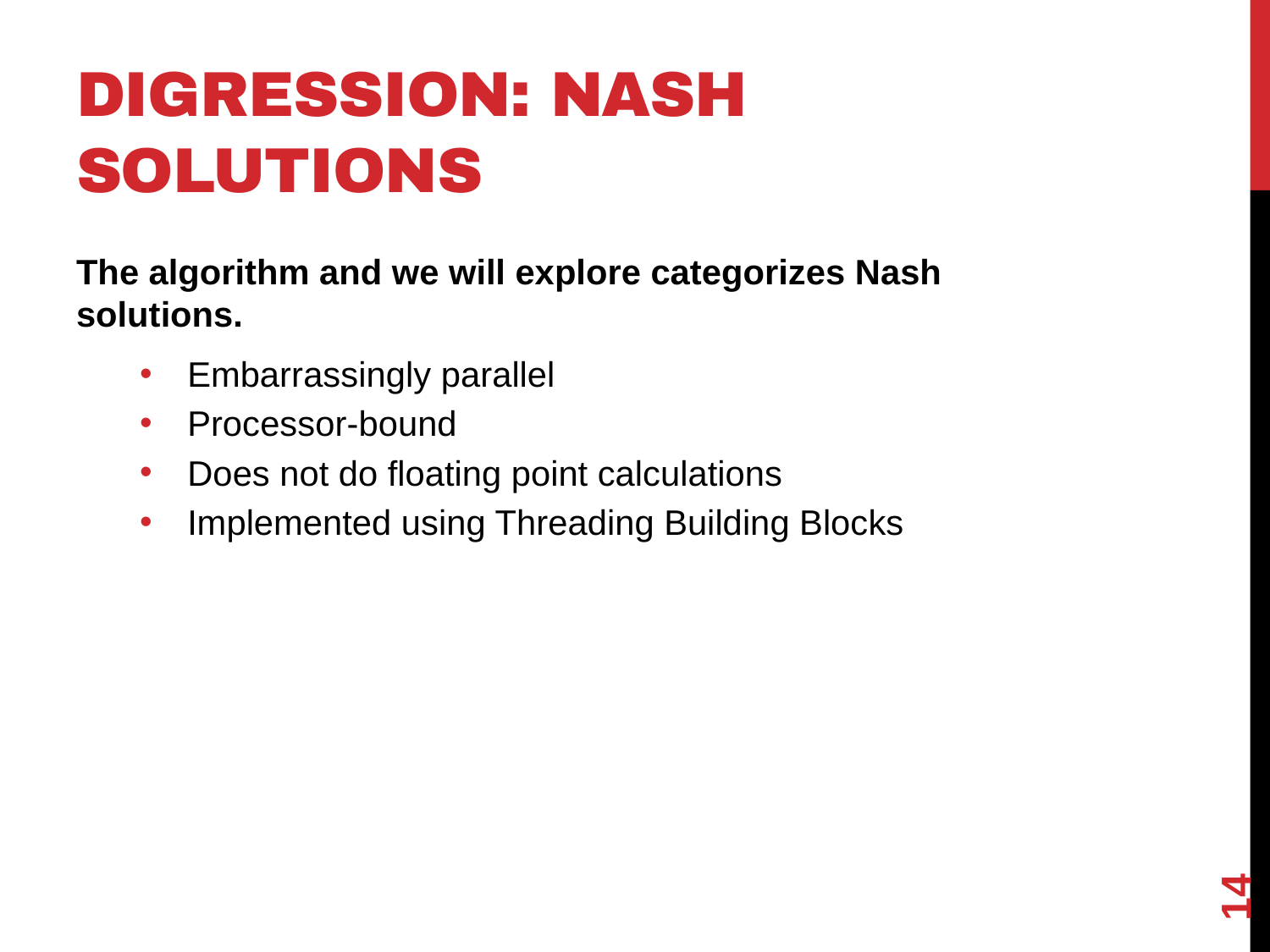

# Digression: Nash solutions
The algorithm and we will explore categorizes Nash solutions.
Embarrassingly parallel
Processor-bound
Does not do floating point calculations
Implemented using Threading Building Blocks

14